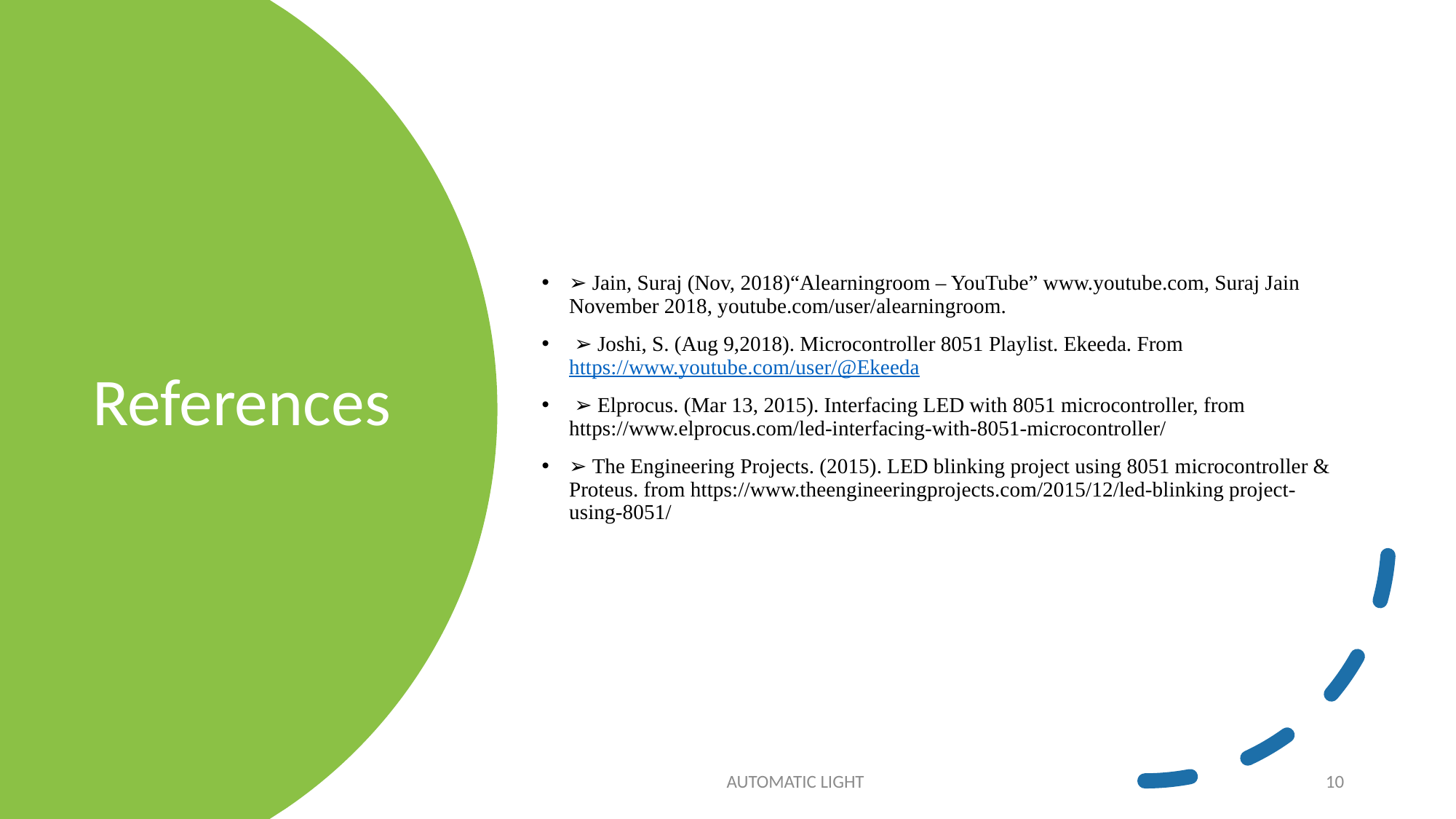

➢ Jain, Suraj (Nov, 2018)“Alearningroom – YouTube” www.youtube.com, Suraj Jain November 2018, youtube.com/user/alearningroom.
 ➢ Joshi, S. (Aug 9,2018). Microcontroller 8051 Playlist. Ekeeda. From https://www.youtube.com/user/@Ekeeda
 ➢ Elprocus. (Mar 13, 2015). Interfacing LED with 8051 microcontroller, from https://www.elprocus.com/led-interfacing-with-8051-microcontroller/
➢ The Engineering Projects. (2015). LED blinking project using 8051 microcontroller & Proteus. from https://www.theengineeringprojects.com/2015/12/led-blinking project-using-8051/
# References

AUTOMATIC LIGHT
10